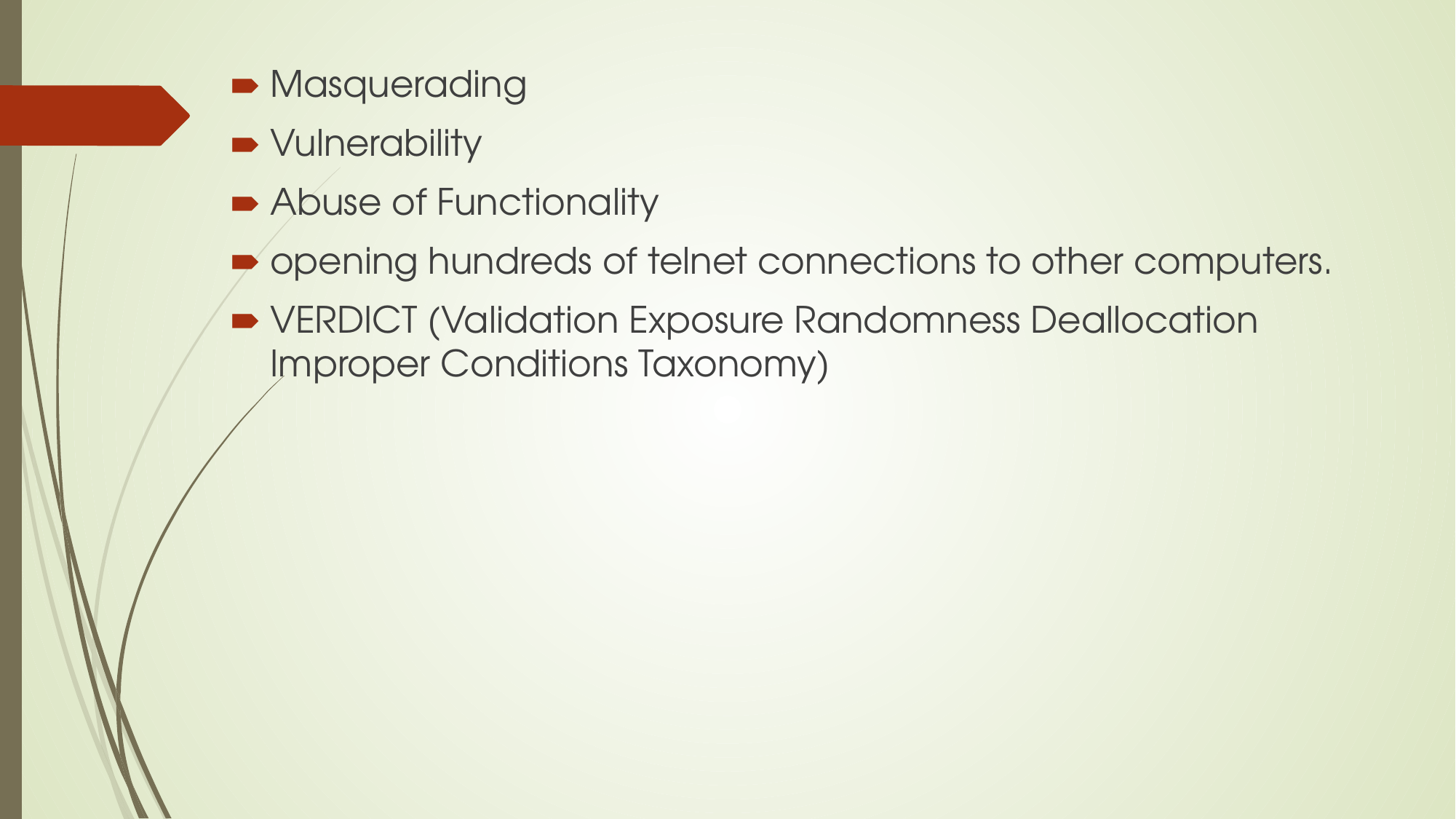

Masquerading
Vulnerability
Abuse of Functionality
opening hundreds of telnet connections to other computers.
VERDICT (Validation Exposure Randomness Deallocation Improper Conditions Taxonomy)